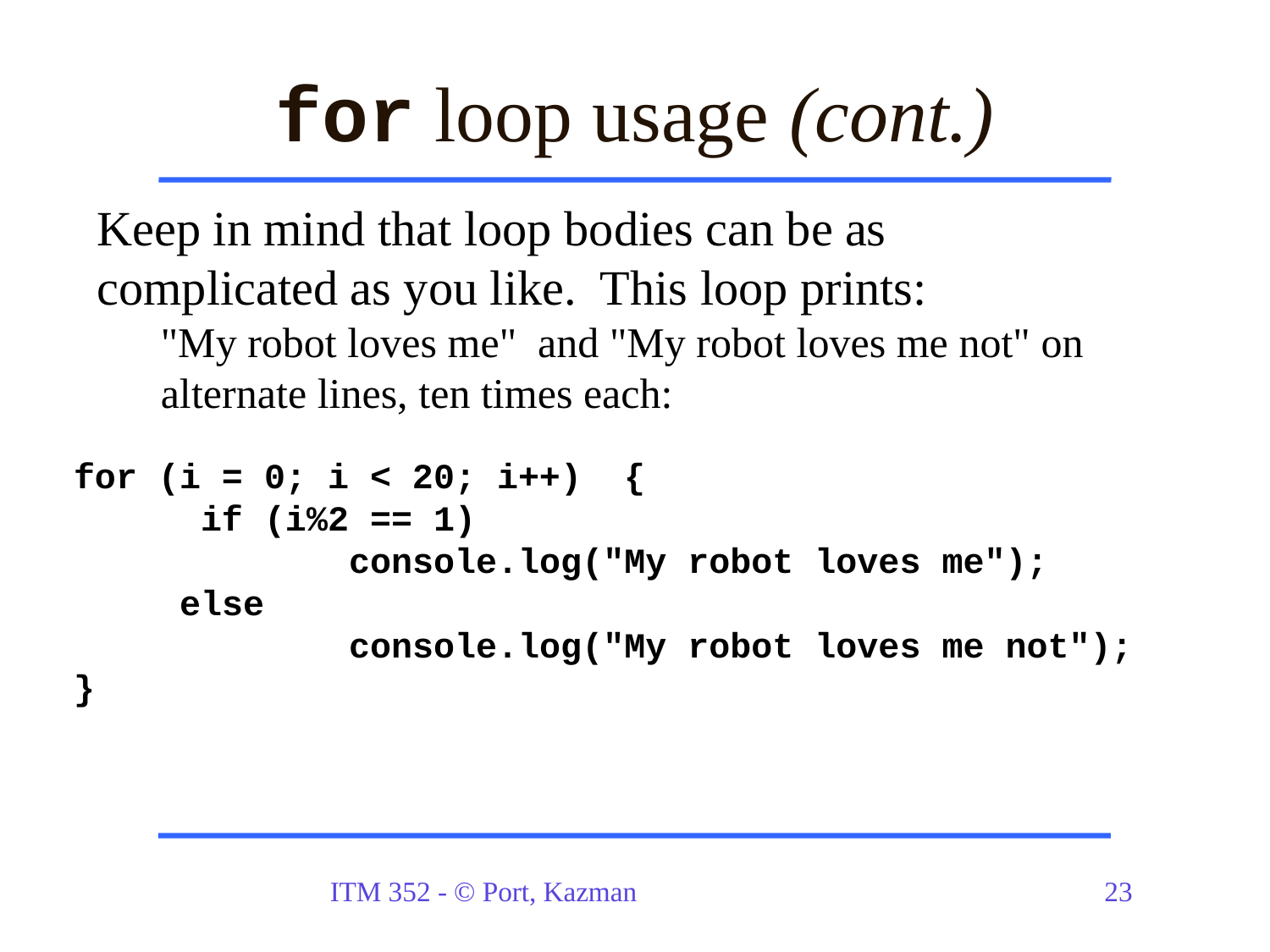

# for loop usage (cont.)
Keep in mind that loop bodies can be as complicated as you like.  This loop prints:
"My robot loves me"  and "My robot loves me not" on alternate lines, ten times each:
for (i = 0; i < 20; i++)  {
	if (i%2 == 1)
		 console.log("My robot loves me");
     else
         	 console.log("My robot loves me not");
}